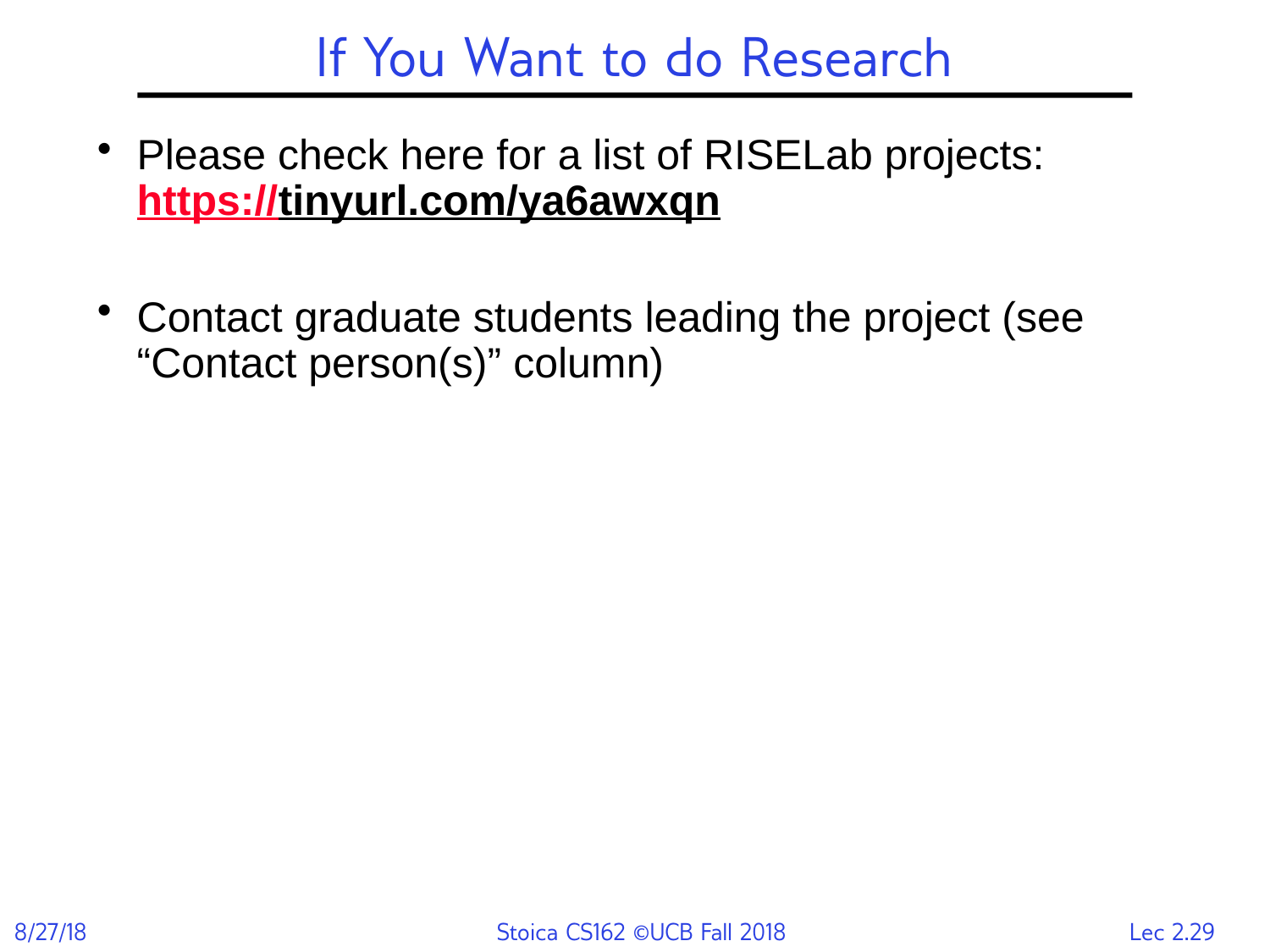

# If You Want to do Research
Please check here for a list of RISELab projects: https://tinyurl.com/ya6awxqn

Contact graduate students leading the project (see “Contact person(s)” column)